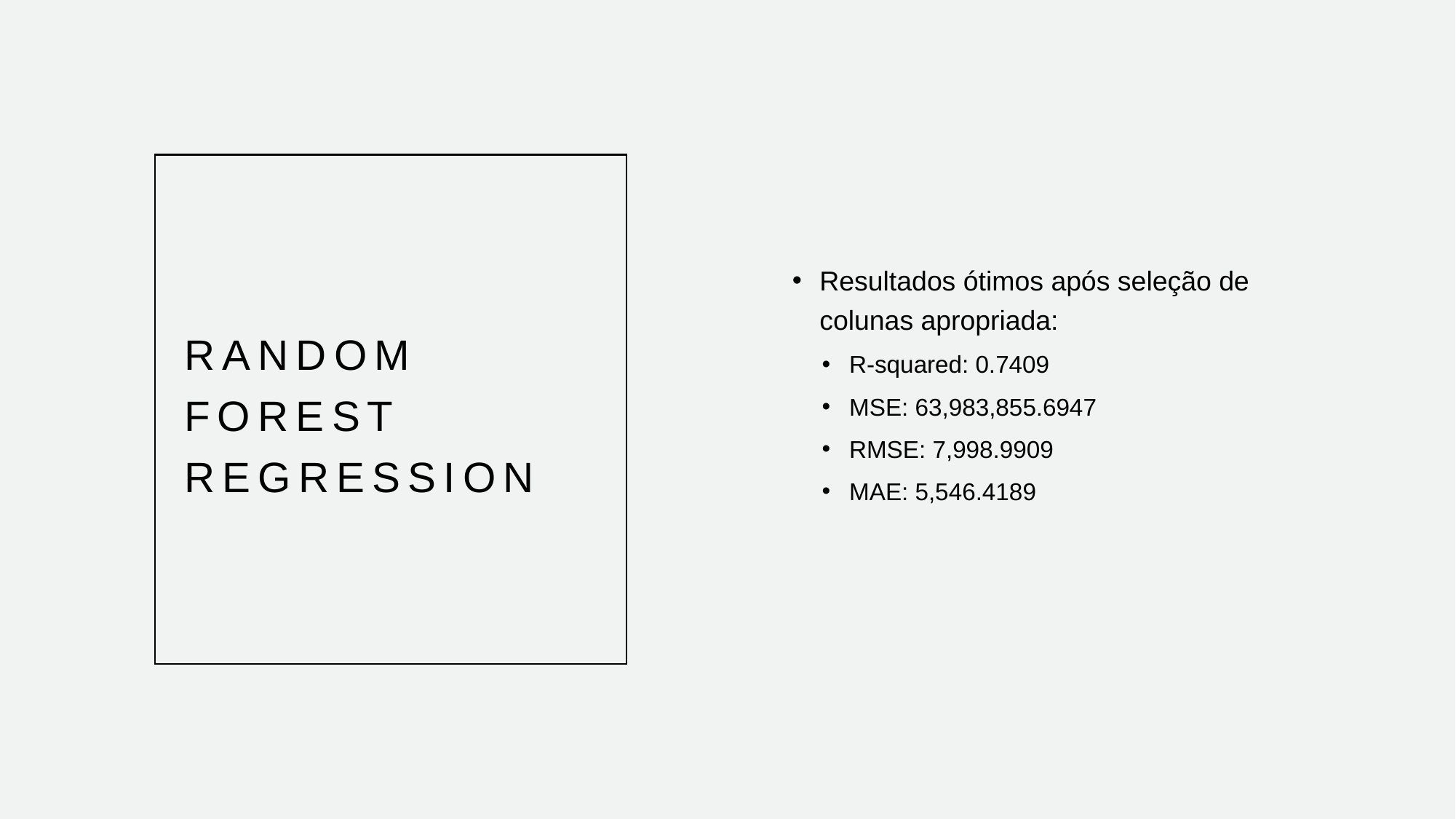

Resultados ótimos após seleção de colunas apropriada:
R-squared: 0.7409
MSE: 63,983,855.6947
RMSE: 7,998.9909
MAE: 5,546.4189

# Random Forest Regression